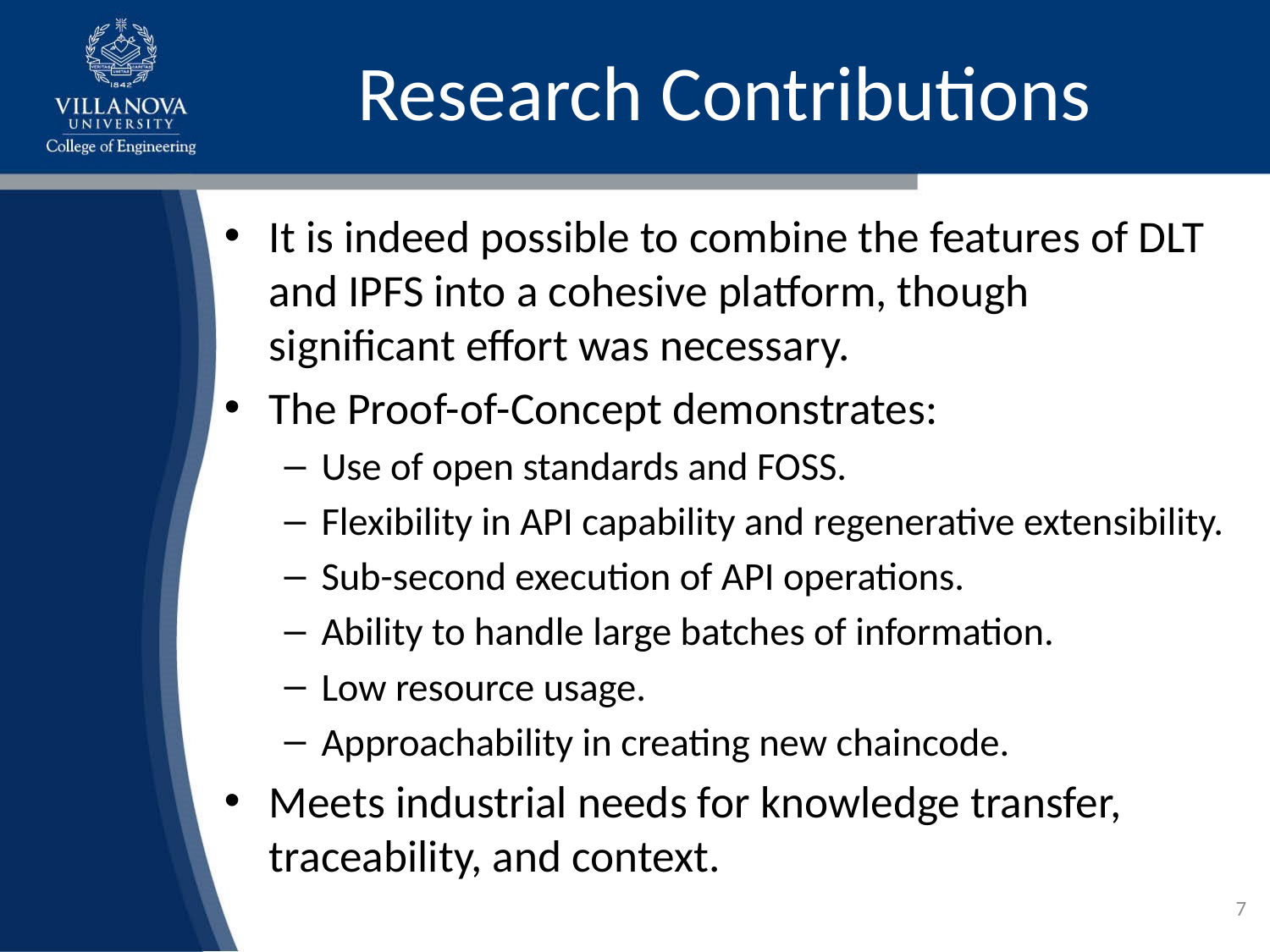

# Research Contributions
It is indeed possible to combine the features of DLT and IPFS into a cohesive platform, though significant effort was necessary.
The Proof-of-Concept demonstrates:
Use of open standards and FOSS.
Flexibility in API capability and regenerative extensibility.
Sub-second execution of API operations.
Ability to handle large batches of information.
Low resource usage.
Approachability in creating new chaincode.
Meets industrial needs for knowledge transfer, traceability, and context.

7